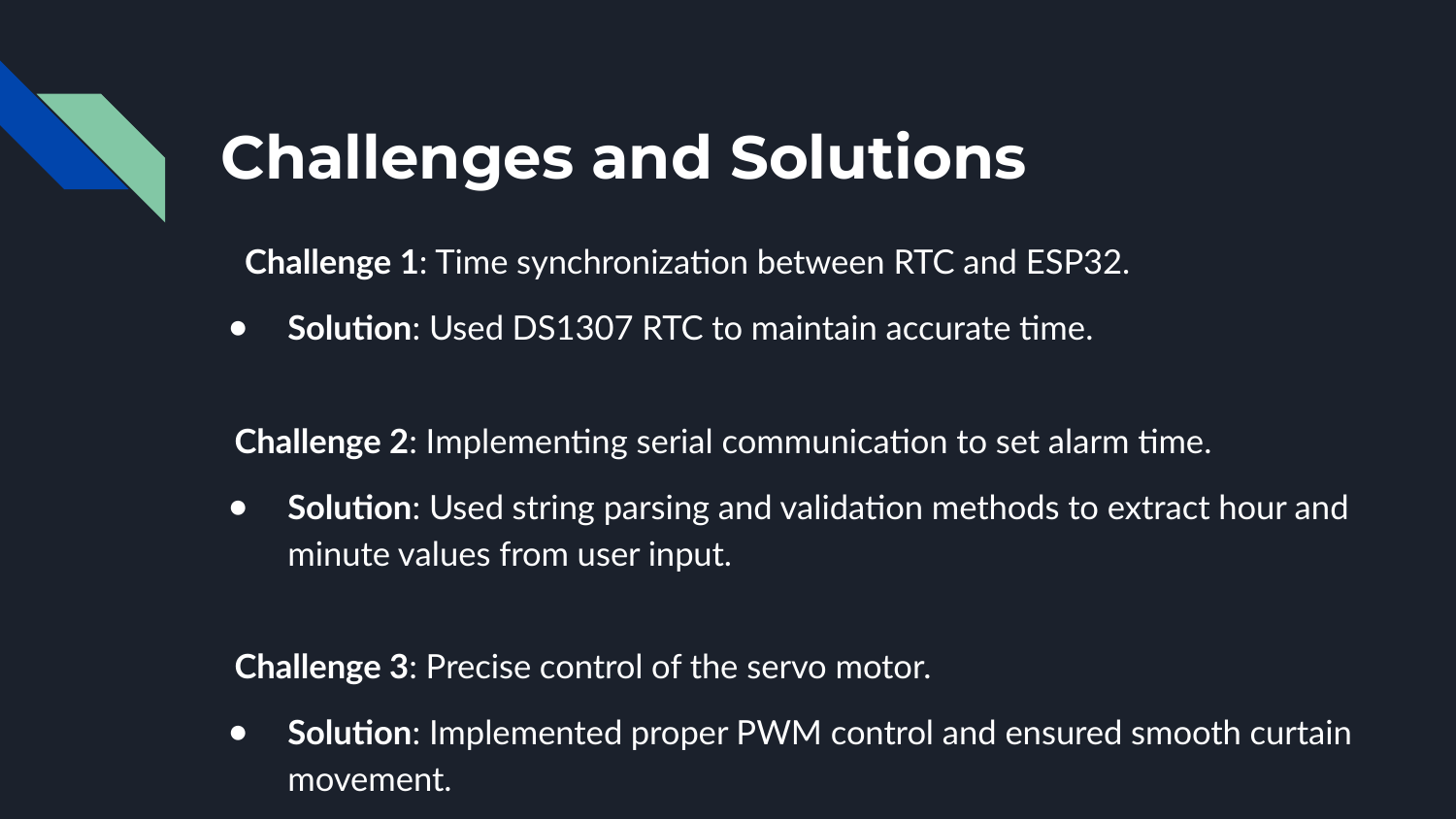

# Challenges and Solutions
Challenge 1: Time synchronization between RTC and ESP32.
Solution: Used DS1307 RTC to maintain accurate time.
    Challenge 2: Implementing serial communication to set alarm time.
Solution: Used string parsing and validation methods to extract hour and minute values from user input.
    Challenge 3: Precise control of the servo motor.
Solution: Implemented proper PWM control and ensured smooth curtain movement.